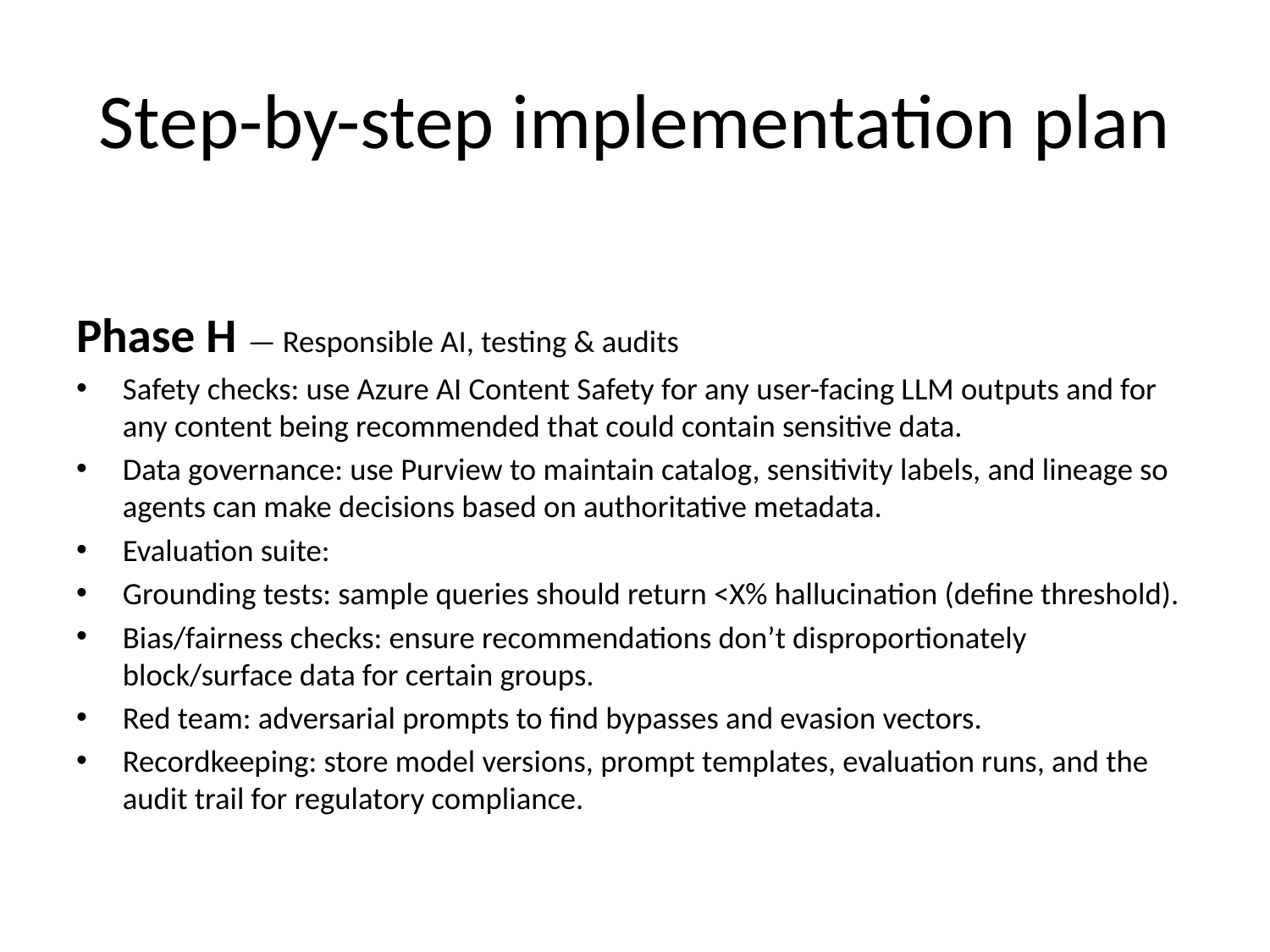

# Step-by-step implementation plan

Phase H — Responsible AI, testing & audits
Safety checks: use Azure AI Content Safety for any user-facing LLM outputs and for any content being recommended that could contain sensitive data.
Data governance: use Purview to maintain catalog, sensitivity labels, and lineage so agents can make decisions based on authoritative metadata.
Evaluation suite:
Grounding tests: sample queries should return <X% hallucination (define threshold).
Bias/fairness checks: ensure recommendations don’t disproportionately block/surface data for certain groups.
Red team: adversarial prompts to find bypasses and evasion vectors.
Recordkeeping: store model versions, prompt templates, evaluation runs, and the audit trail for regulatory compliance.